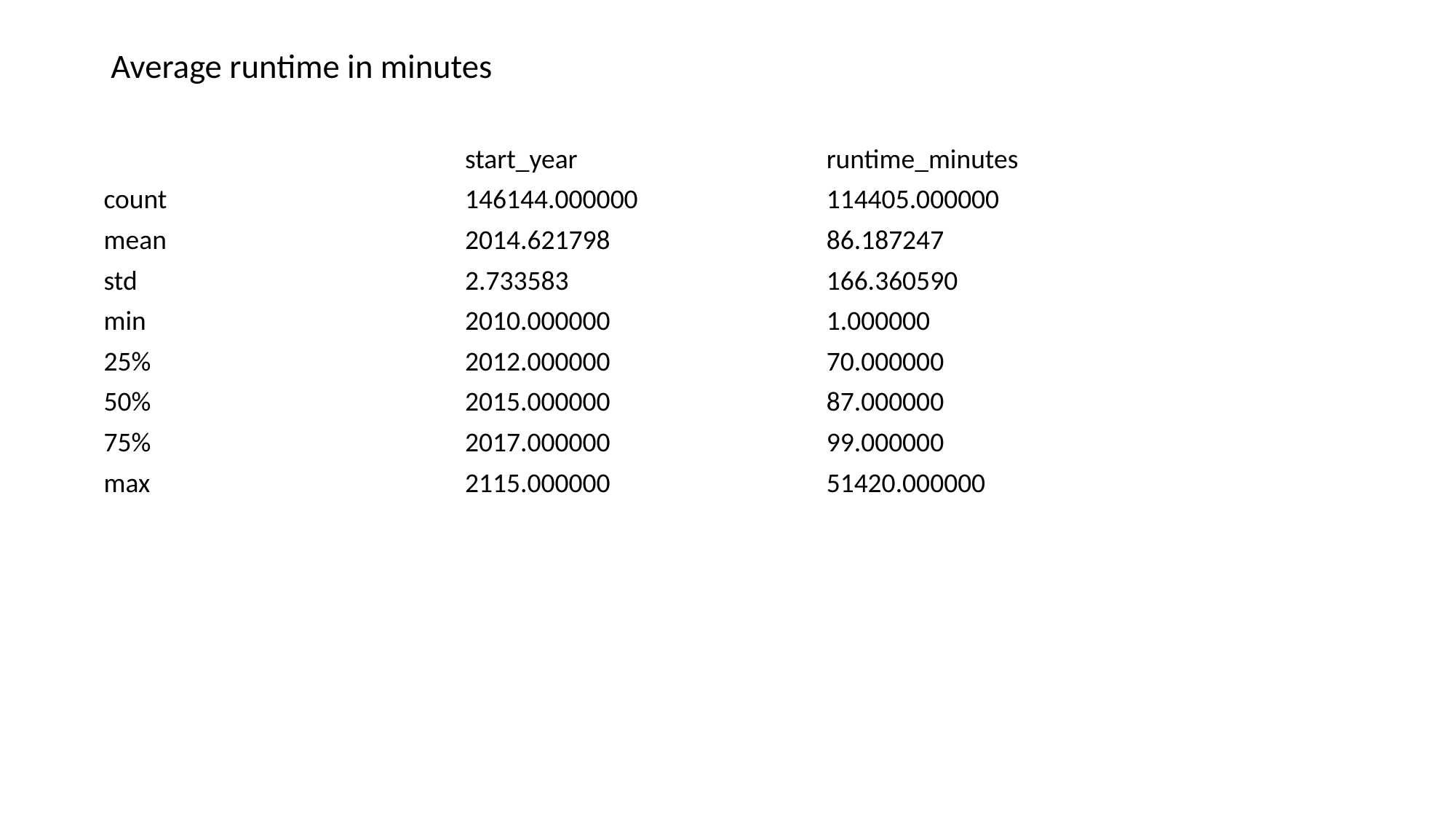

# Average runtime in minutes
|  | start\_year | runtime\_minutes |
| --- | --- | --- |
| count | 146144.000000 | 114405.000000 |
| mean | 2014.621798 | 86.187247 |
| std | 2.733583 | 166.360590 |
| min | 2010.000000 | 1.000000 |
| 25% | 2012.000000 | 70.000000 |
| 50% | 2015.000000 | 87.000000 |
| 75% | 2017.000000 | 99.000000 |
| max | 2115.000000 | 51420.000000 |